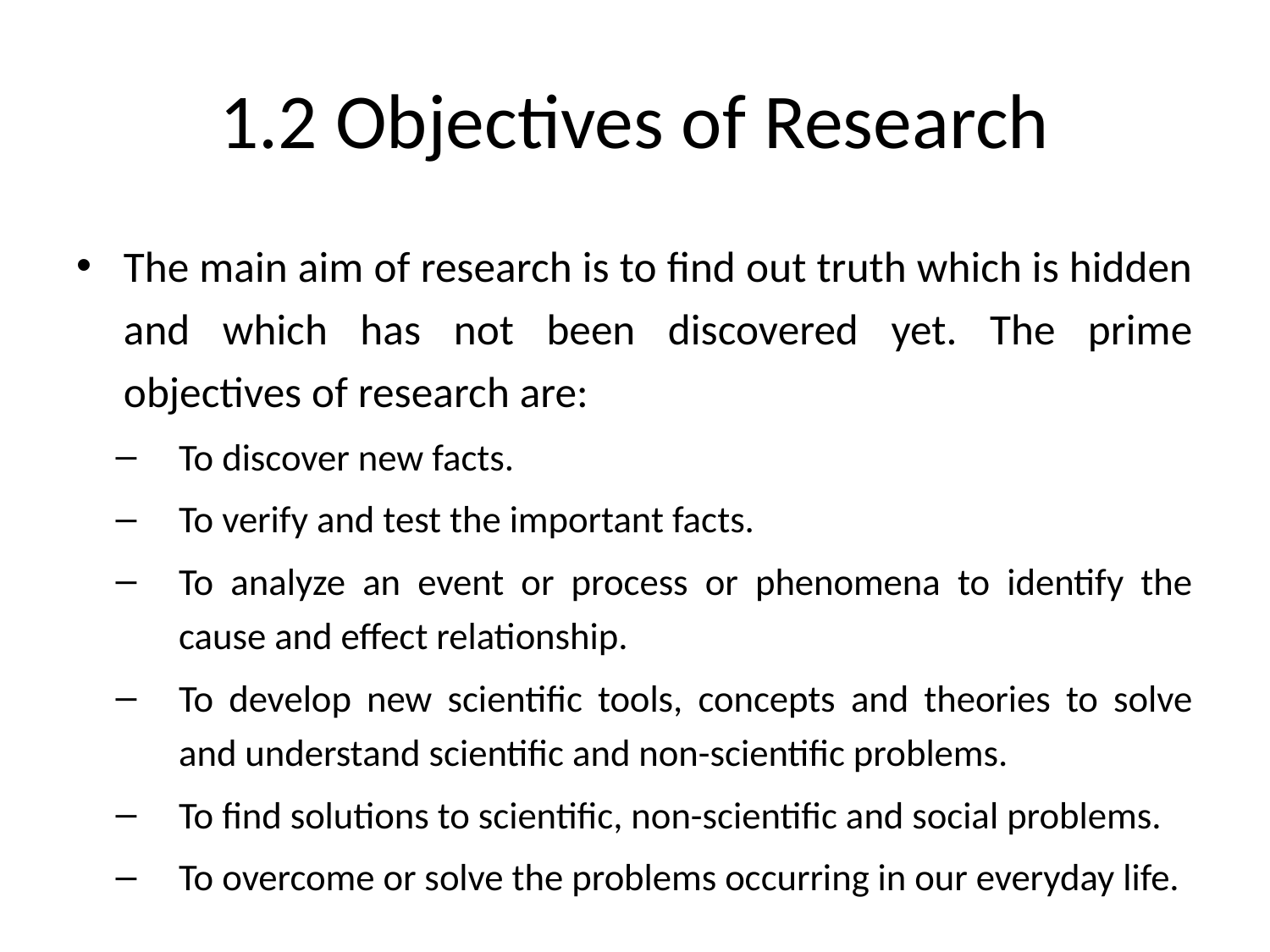

# 1.2 Objectives of Research
The main aim of research is to find out truth which is hidden and which has not been discovered yet. The prime objectives of research are:
To discover new facts.
To verify and test the important facts.
To analyze an event or process or phenomena to identify the cause and effect relationship.
To develop new scientific tools, concepts and theories to solve and understand scientific and non-scientific problems.
To find solutions to scientific, non-scientific and social problems.
To overcome or solve the problems occurring in our everyday life.